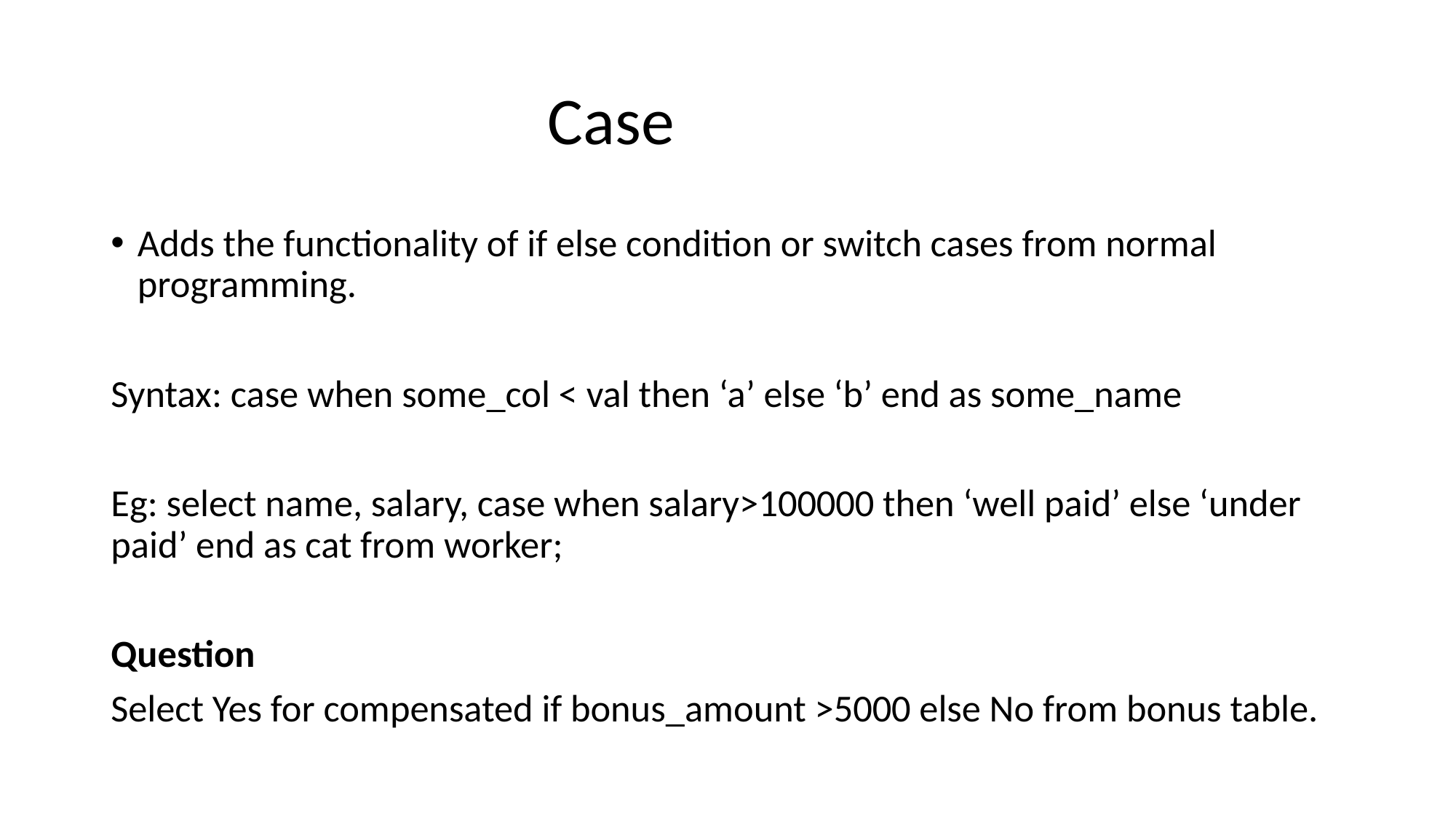

# Case
Adds the functionality of if else condition or switch cases from normal programming.

Syntax: case when some_col < val then ‘a’ else ‘b’ end as some_name

Eg: select name, salary, case when salary>100000 then ‘well paid’ else ‘under paid’ end as cat from worker;

Question
Select Yes for compensated if bonus_amount >5000 else No from bonus table.